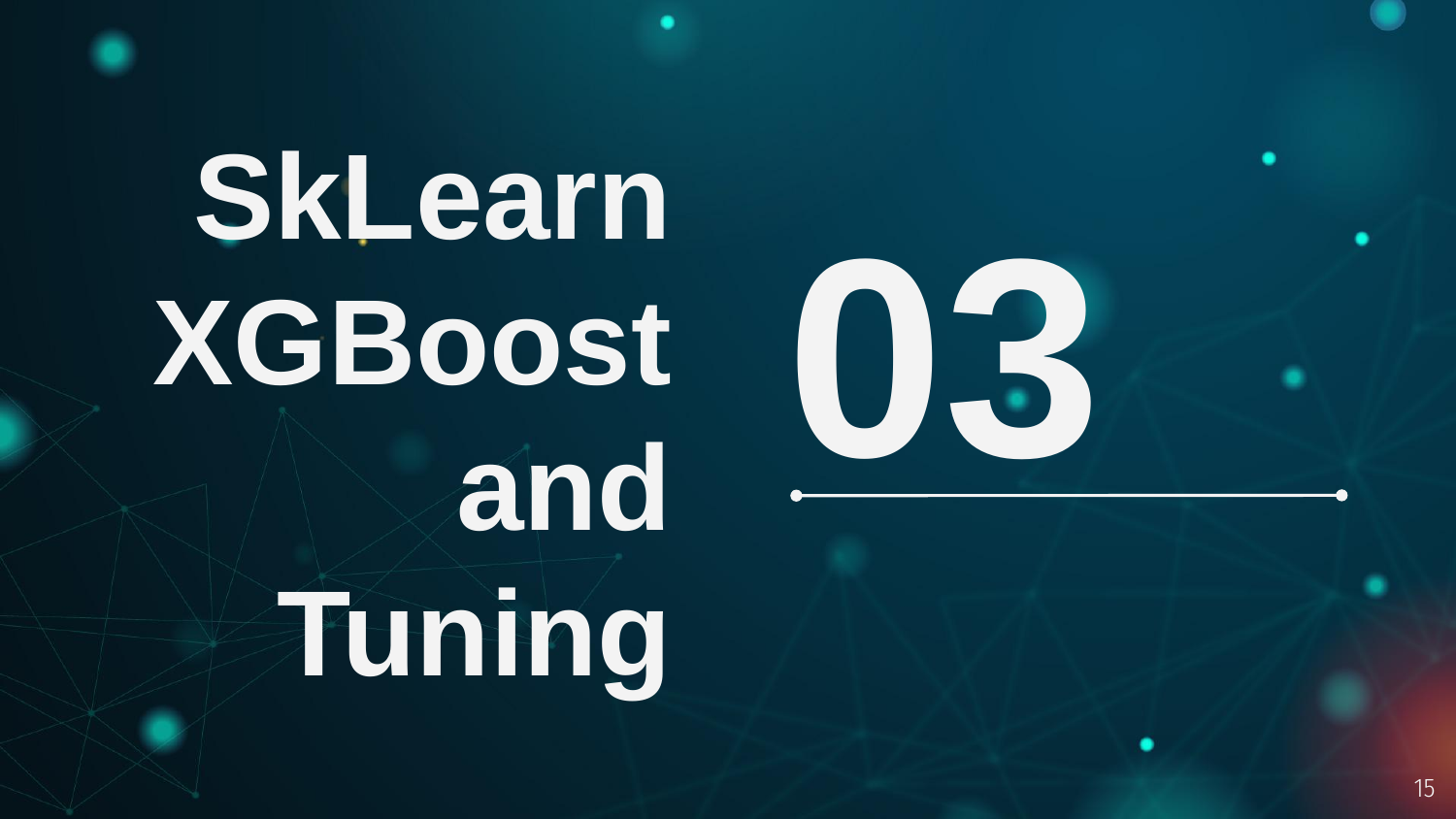

# SkLearn XGBoost and Tuning
03
15